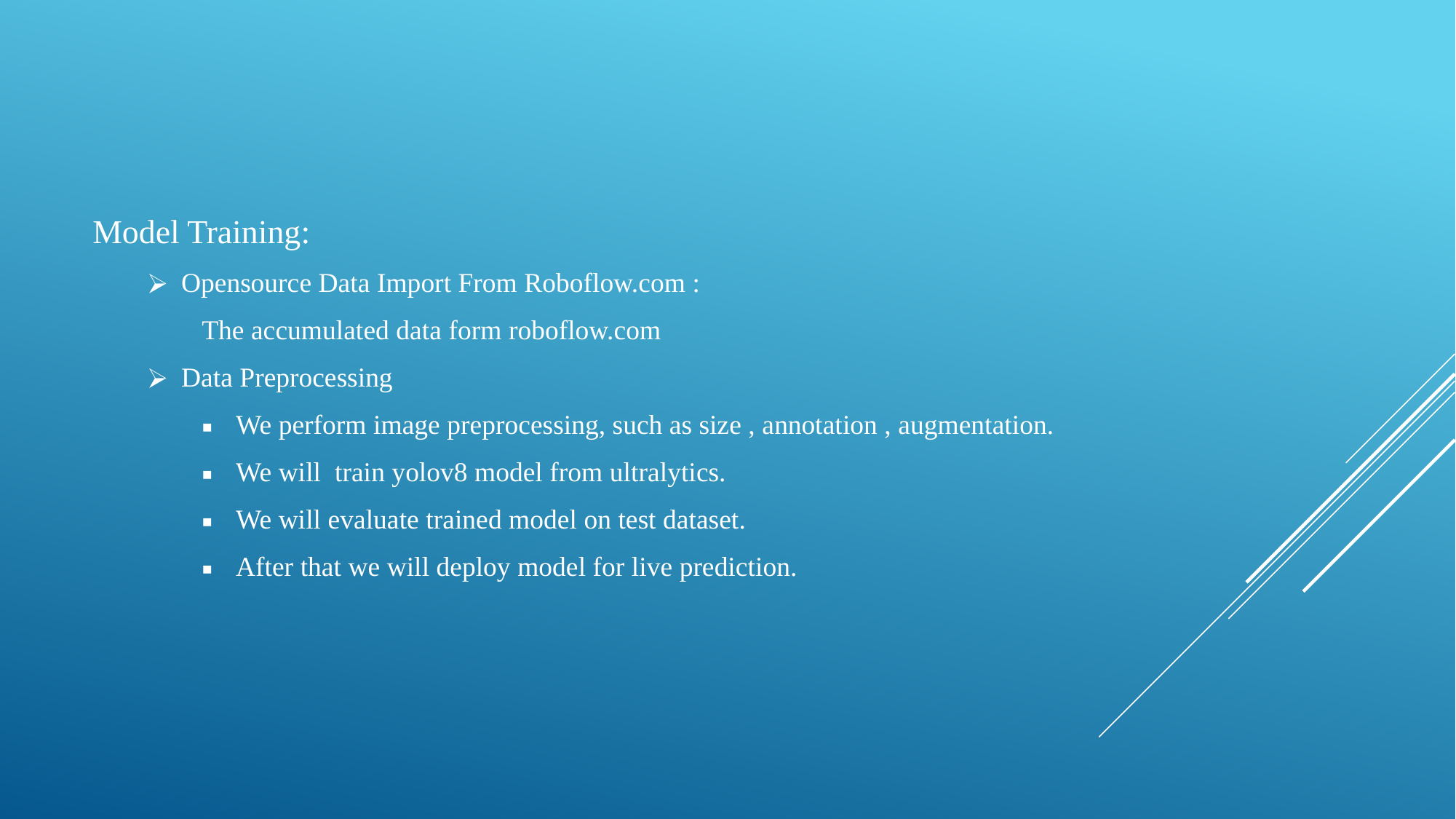

Model Training:
Opensource Data Import From Roboflow.com :
The accumulated data form roboflow.com
Data Preprocessing
We perform image preprocessing, such as size , annotation , augmentation.
We will  train yolov8 model from ultralytics.
We will evaluate trained model on test dataset.
After that we will deploy model for live prediction.